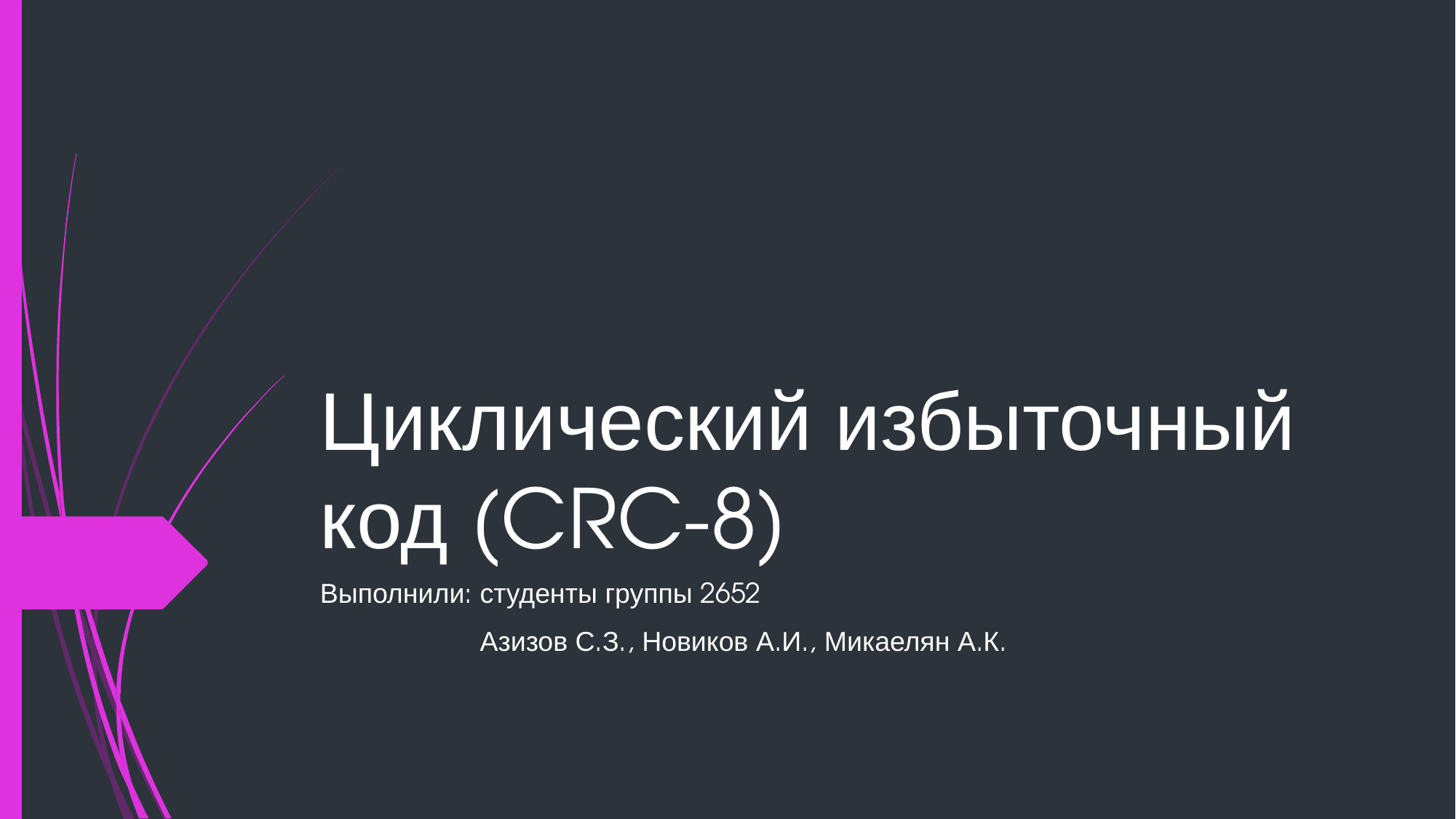

# Циклический избыточный код (CRC-8)
Выполнили: студенты группы 2652
Азизов С.З., Новиков А.И., Микаелян А.К.